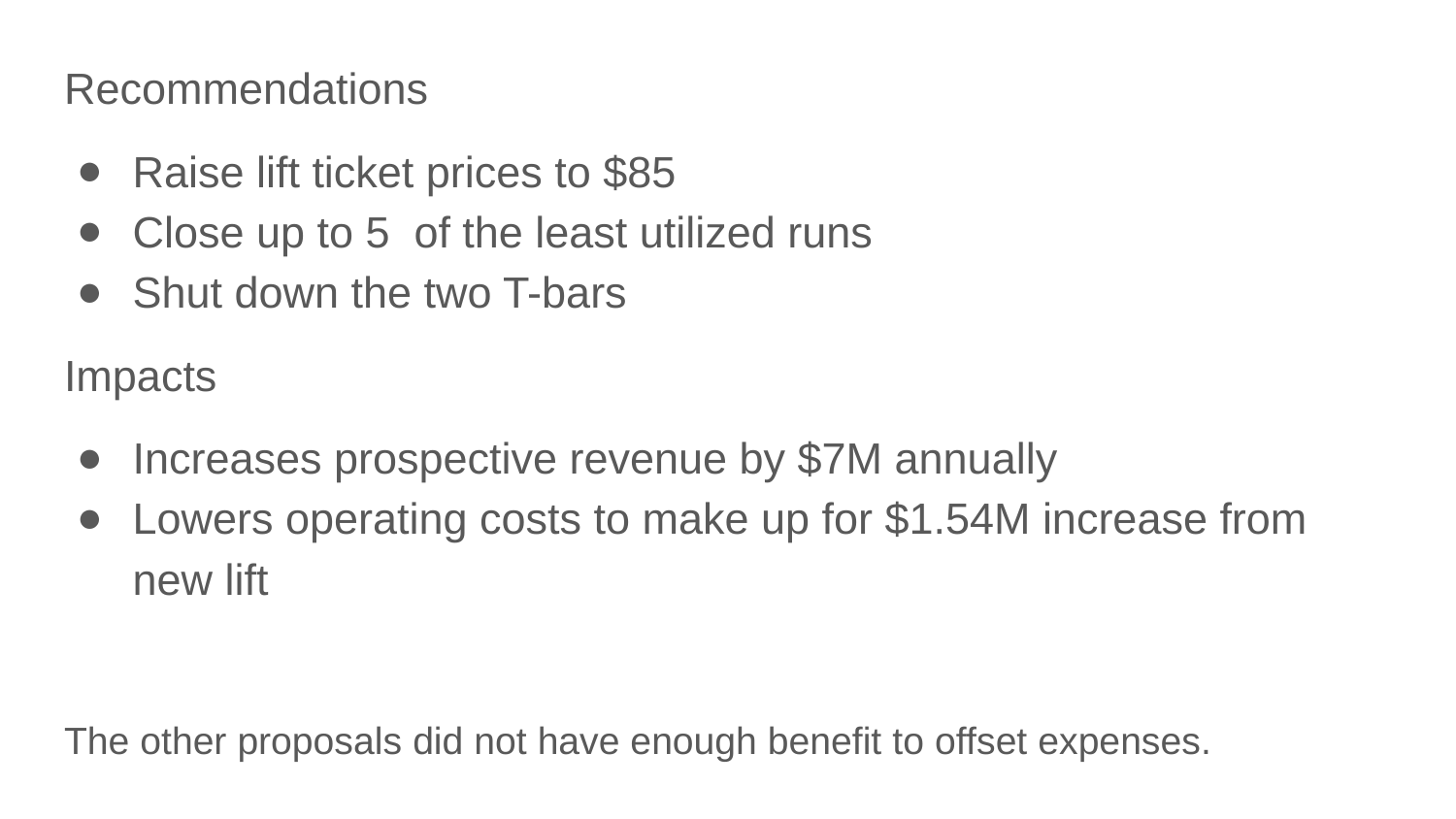

Recommendations
Raise lift ticket prices to $85
Close up to 5  of the least utilized runs
Shut down the two T-bars
Impacts
Increases prospective revenue by $7M annually
Lowers operating costs to make up for $1.54M increase from new lift

The other proposals did not have enough benefit to offset expenses.